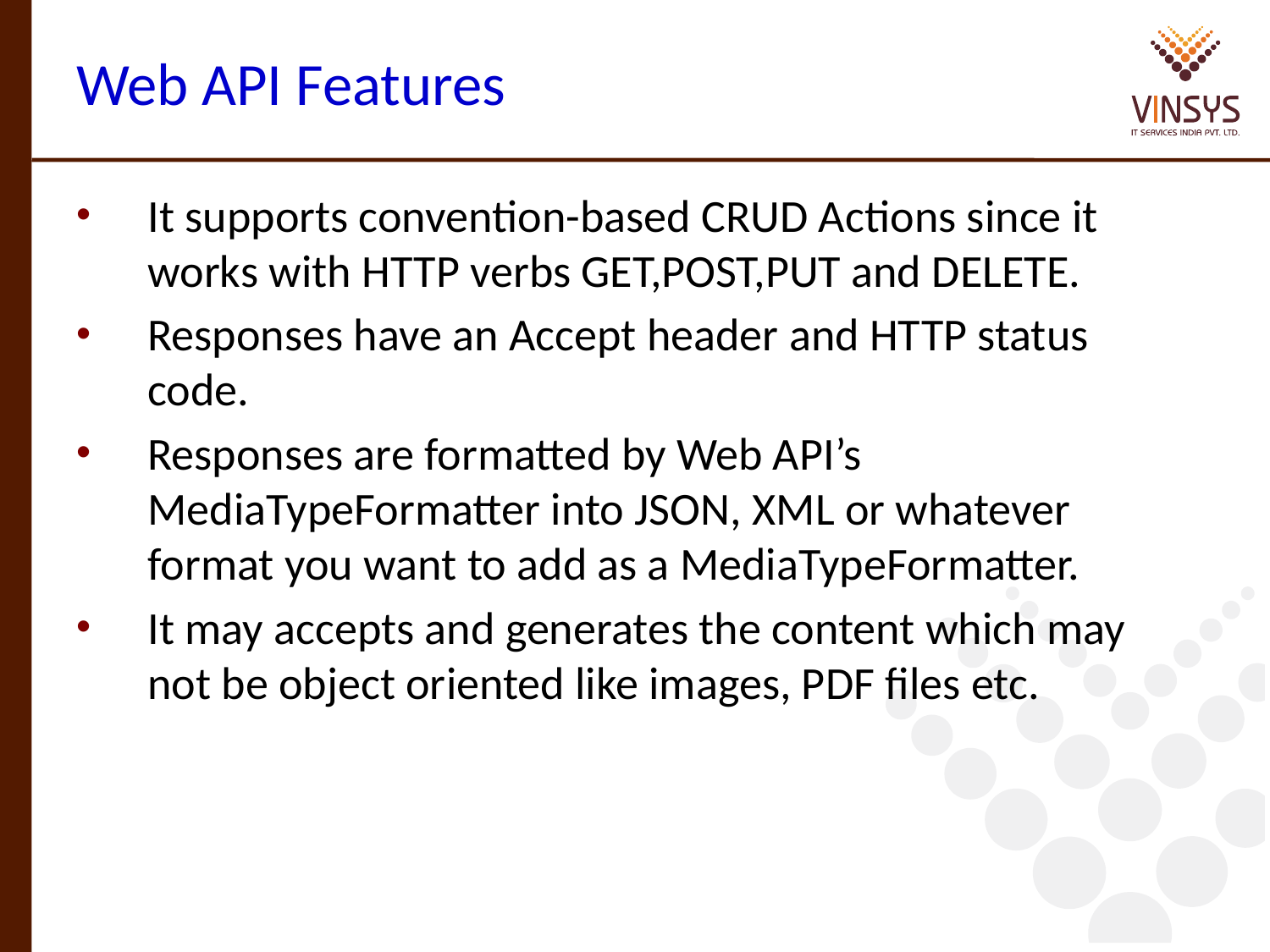

# Web API Features
It supports convention-based CRUD Actions since it works with HTTP verbs GET,POST,PUT and DELETE.
Responses have an Accept header and HTTP status code.
Responses are formatted by Web API’s MediaTypeFormatter into JSON, XML or whatever format you want to add as a MediaTypeFormatter.
It may accepts and generates the content which may not be object oriented like images, PDF files etc.